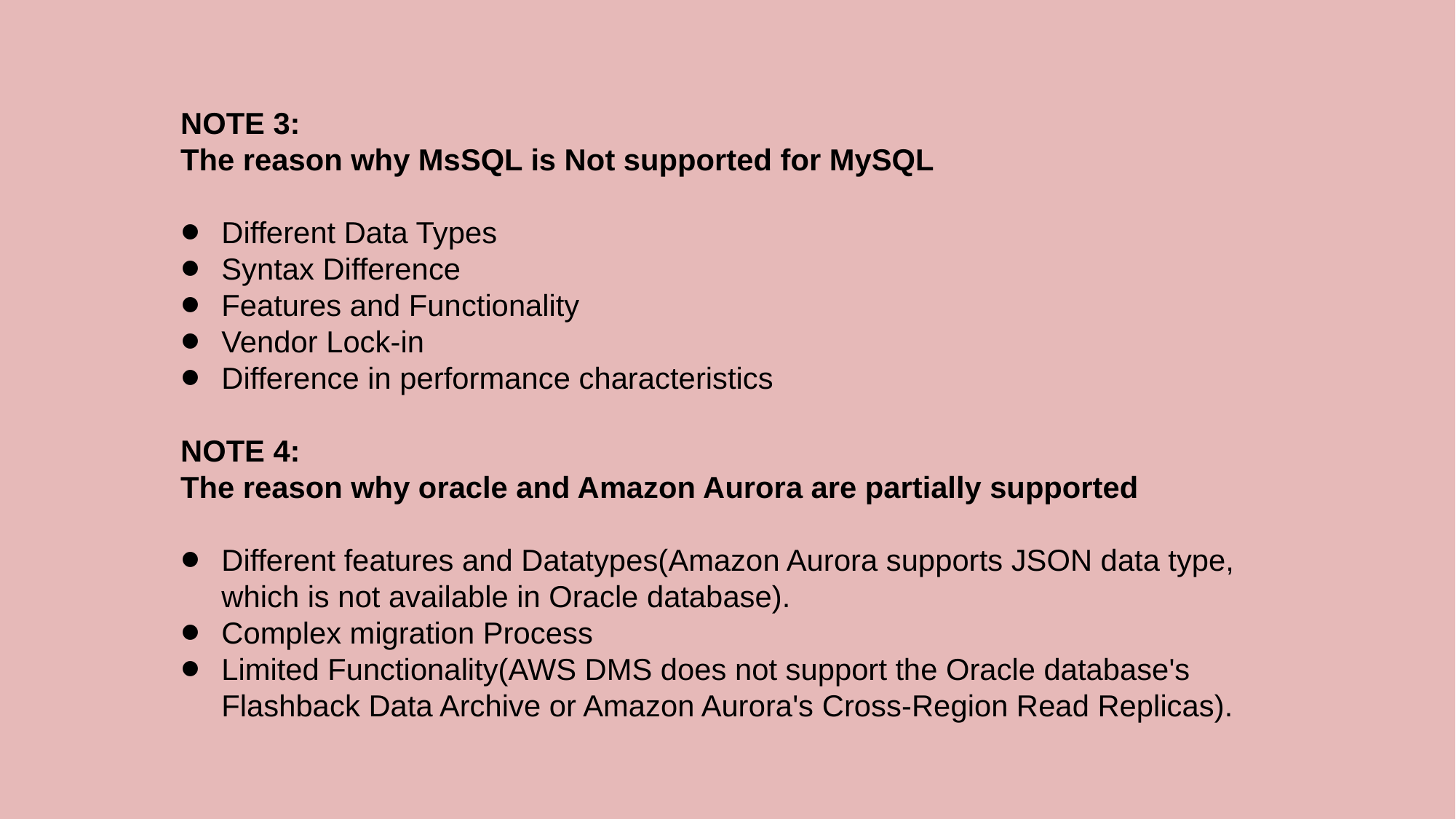

NOTE 3:
The reason why MsSQL is Not supported for MySQL

Different Data Types
Syntax Difference
Features and Functionality
Vendor Lock-in
Difference in performance characteristics

NOTE 4:
The reason why oracle and Amazon Aurora are partially supported

Different features and Datatypes(Amazon Aurora supports JSON data type, which is not available in Oracle database).
Complex migration Process
Limited Functionality(AWS DMS does not support the Oracle database's Flashback Data Archive or Amazon Aurora's Cross-Region Read Replicas).